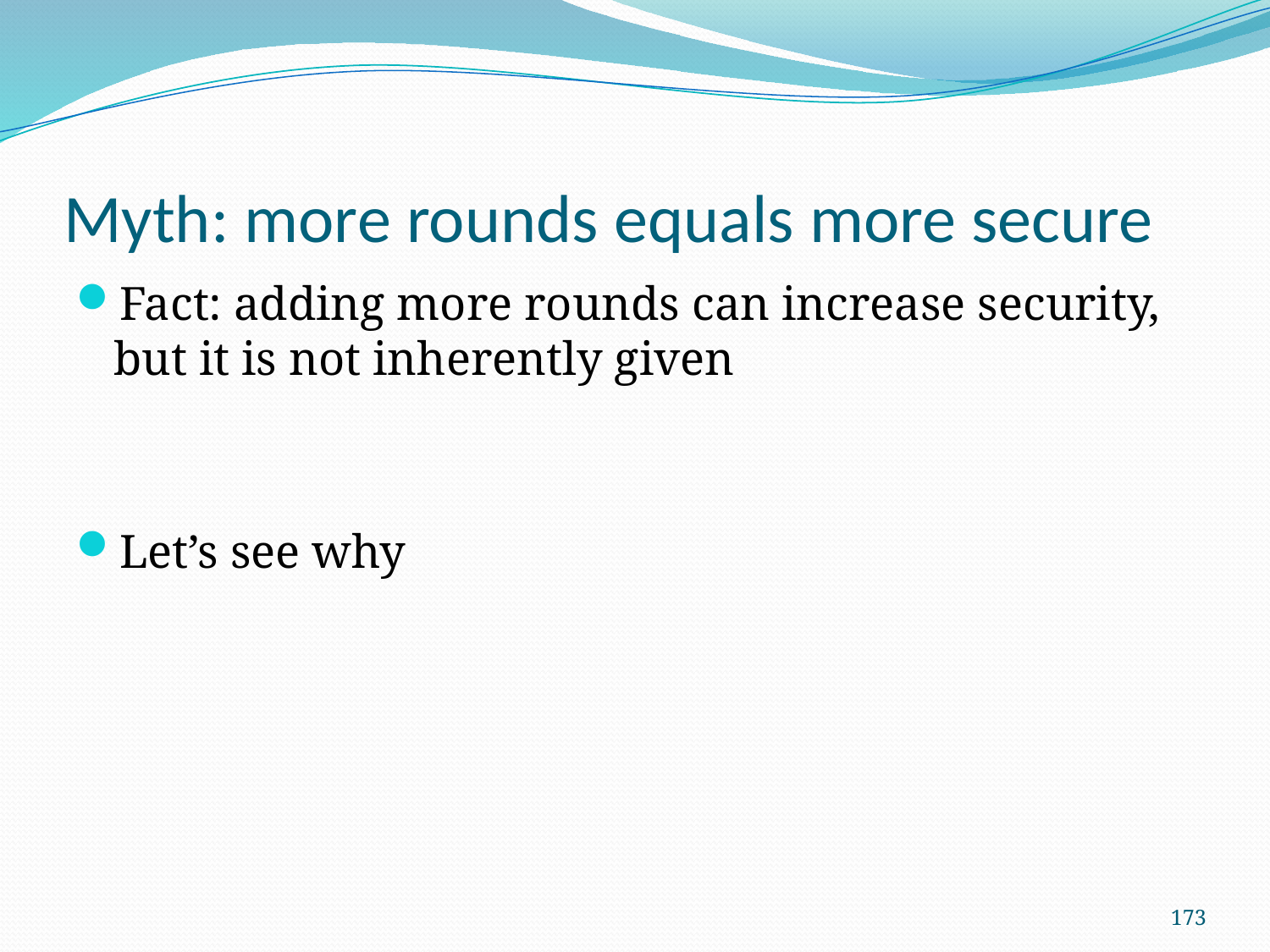

# Myth: more rounds equals more secure
Fact: adding more rounds can increase security, but it is not inherently given

Let’s see why
173